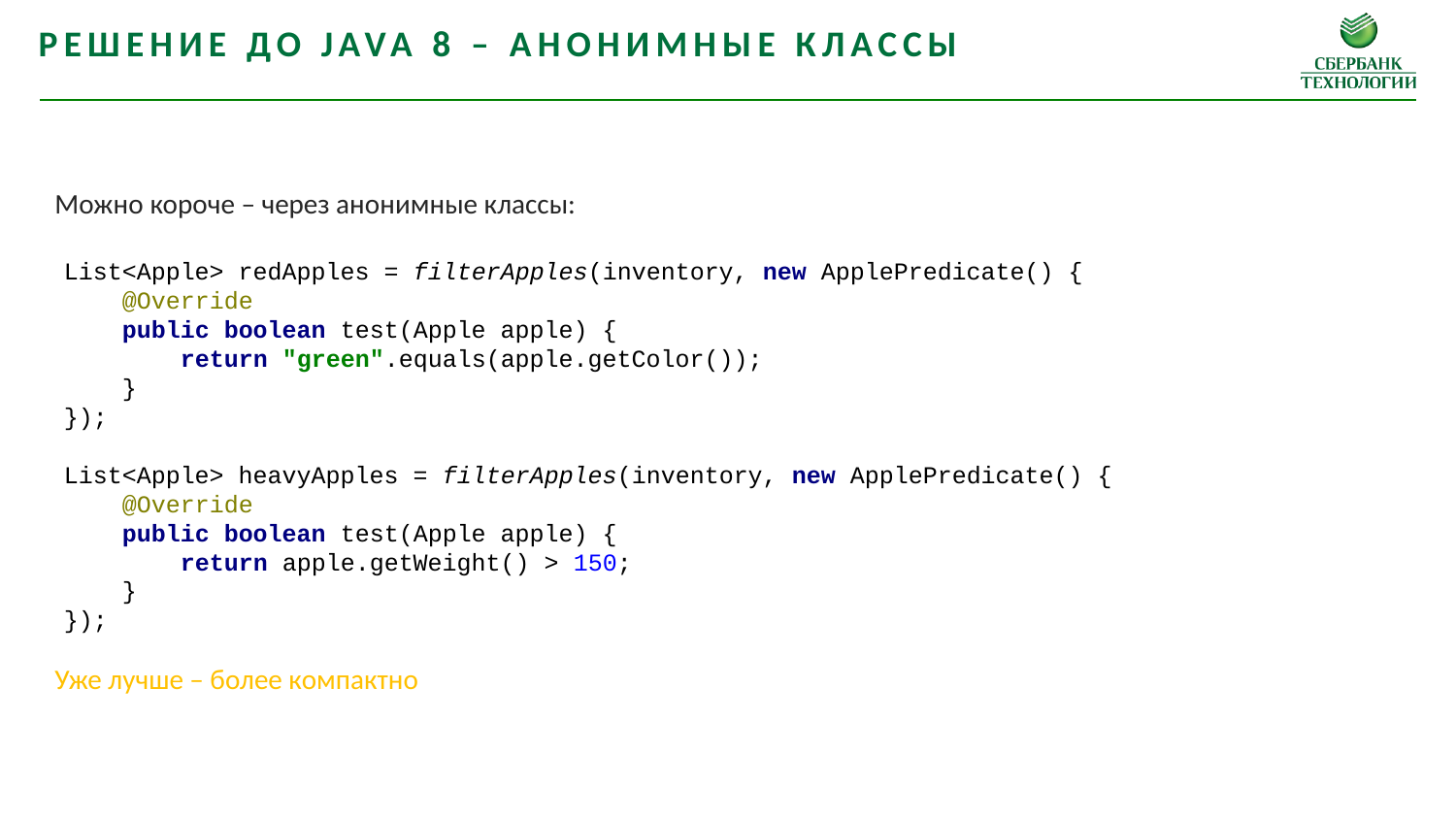

Решение до java 8 – анонимные классы
Можно короче – через анонимные классы:

Уже лучше – более компактно

List<Apple> redApples = filterApples(inventory, new ApplePredicate() {
    @Override
    public boolean test(Apple apple) {
        return "green".equals(apple.getColor());
    }
});
List<Apple> heavyApples = filterApples(inventory, new ApplePredicate() {
    @Override
    public boolean test(Apple apple) {
        return apple.getWeight() > 150;
    }
});